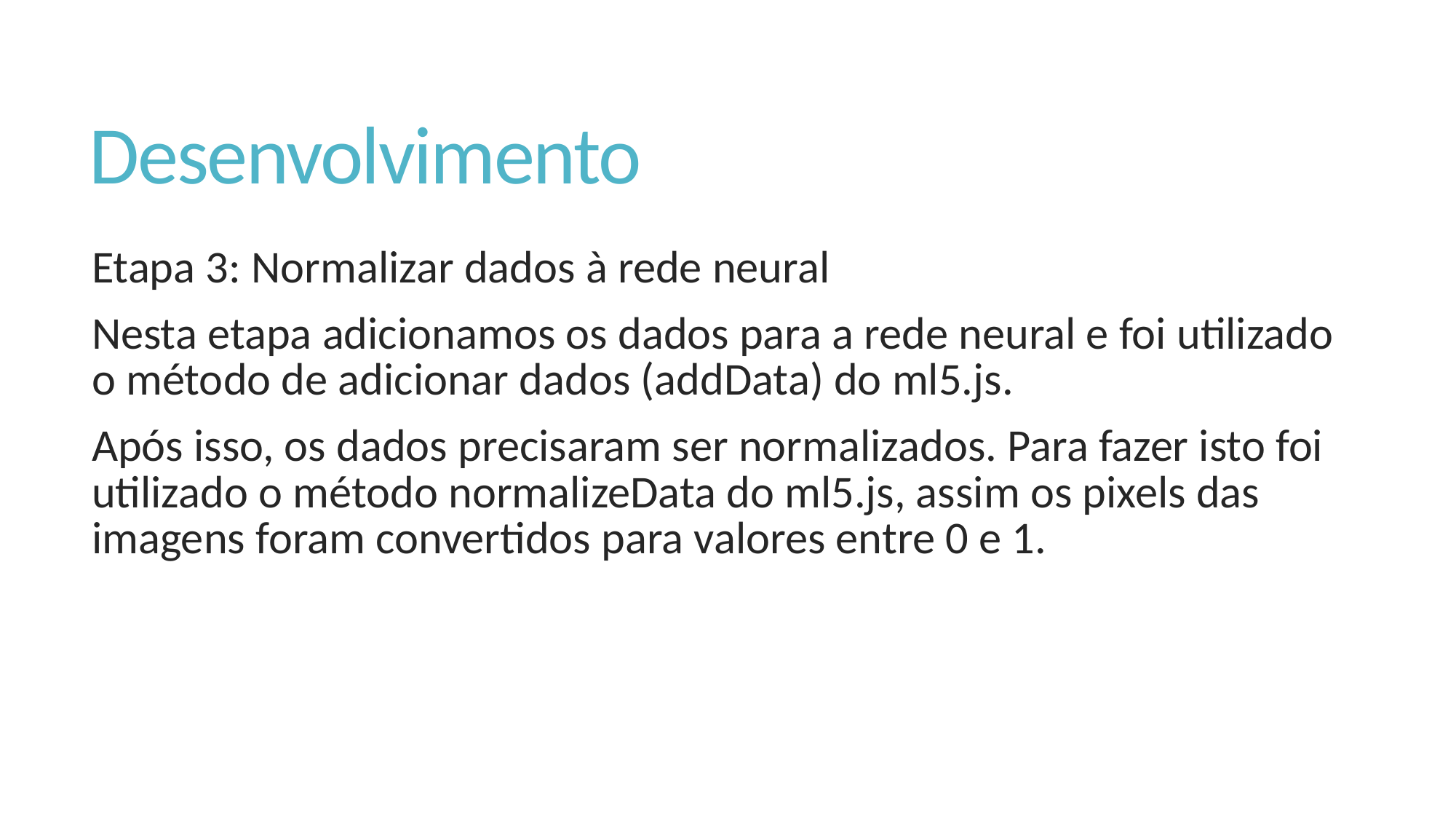

# Desenvolvimento
Etapa 3: Normalizar dados à rede neural
Nesta etapa adicionamos os dados para a rede neural e foi utilizado o método de adicionar dados (addData) do ml5.js.
Após isso, os dados precisaram ser normalizados. Para fazer isto foi utilizado o método normalizeData do ml5.js, assim os pixels das imagens foram convertidos para valores entre 0 e 1.